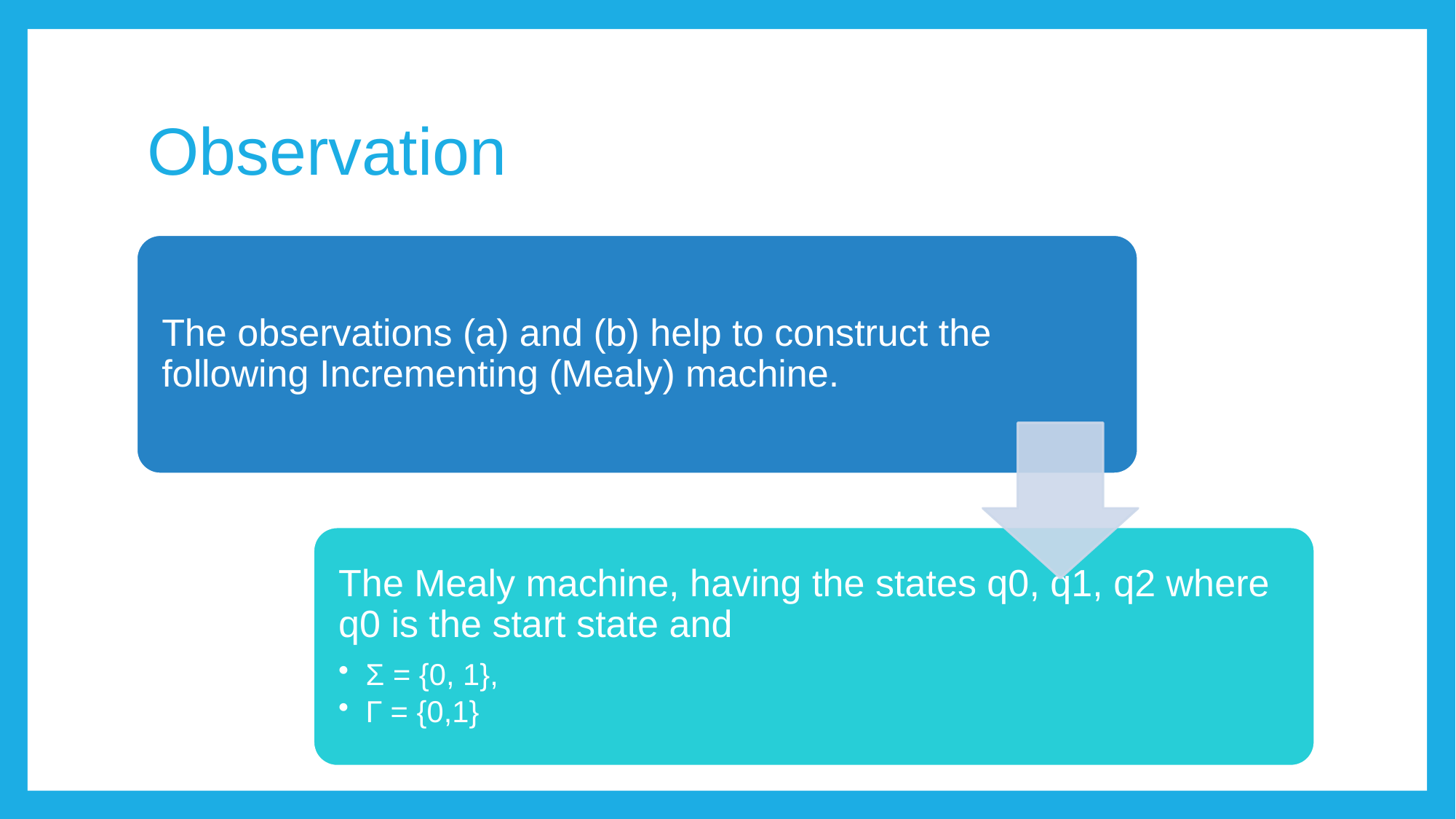

# Observation
The observations (a) and (b) help to construct the following Incrementing (Mealy) machine.
The Mealy machine, having the states q0, q1, q2 where q0 is the start state and
Σ = {0, 1},
Г = {0,1}